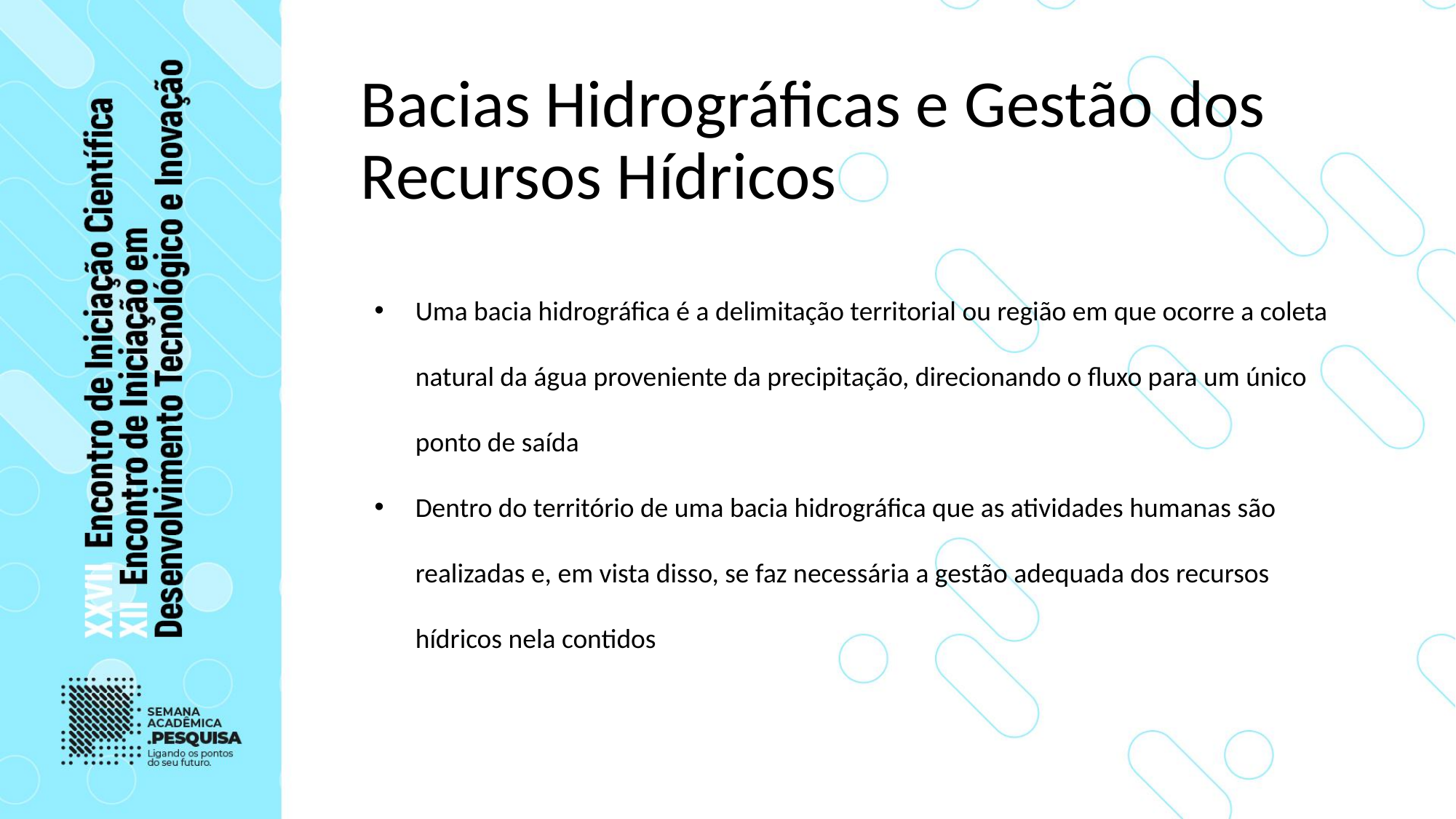

# Bacias Hidrográficas e Gestão dos Recursos Hídricos
Uma bacia hidrográfica é a delimitação territorial ou região em que ocorre a coleta natural da água proveniente da precipitação, direcionando o fluxo para um único ponto de saída
Dentro do território de uma bacia hidrográfica que as atividades humanas são realizadas e, em vista disso, se faz necessária a gestão adequada dos recursos hídricos nela contidos